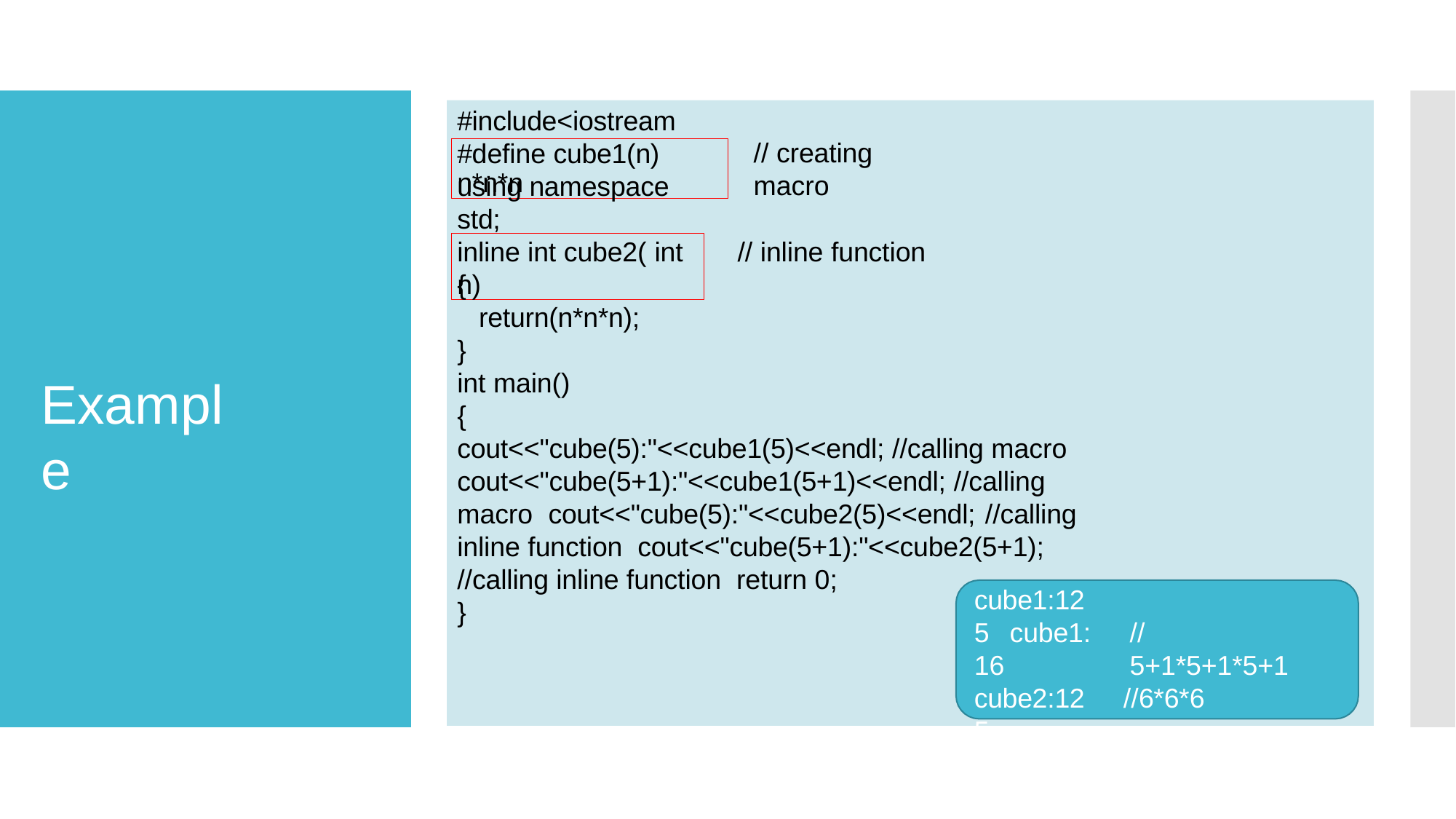

#include<iostream>
# // creating macro
#define cube1(n) n*n*n
using namespace std;
// inline function
{
return(n*n*n);
}
int main()
{
cout<<"cube(5):"<<cube1(5)<<endl; //calling macro  cout<<"cube(5+1):"<<cube1(5+1)<<endl; //calling macro  cout<<"cube(5):"<<cube2(5)<<endl; //calling inline function  cout<<"cube(5+1):"<<cube2(5+1); //calling inline function  return 0;
inline int cube2( int n)
Example

cube1:125  cube1: 16  cube2:125  cube2:216
}
//5+1*5+1*5+1
//6*6*6